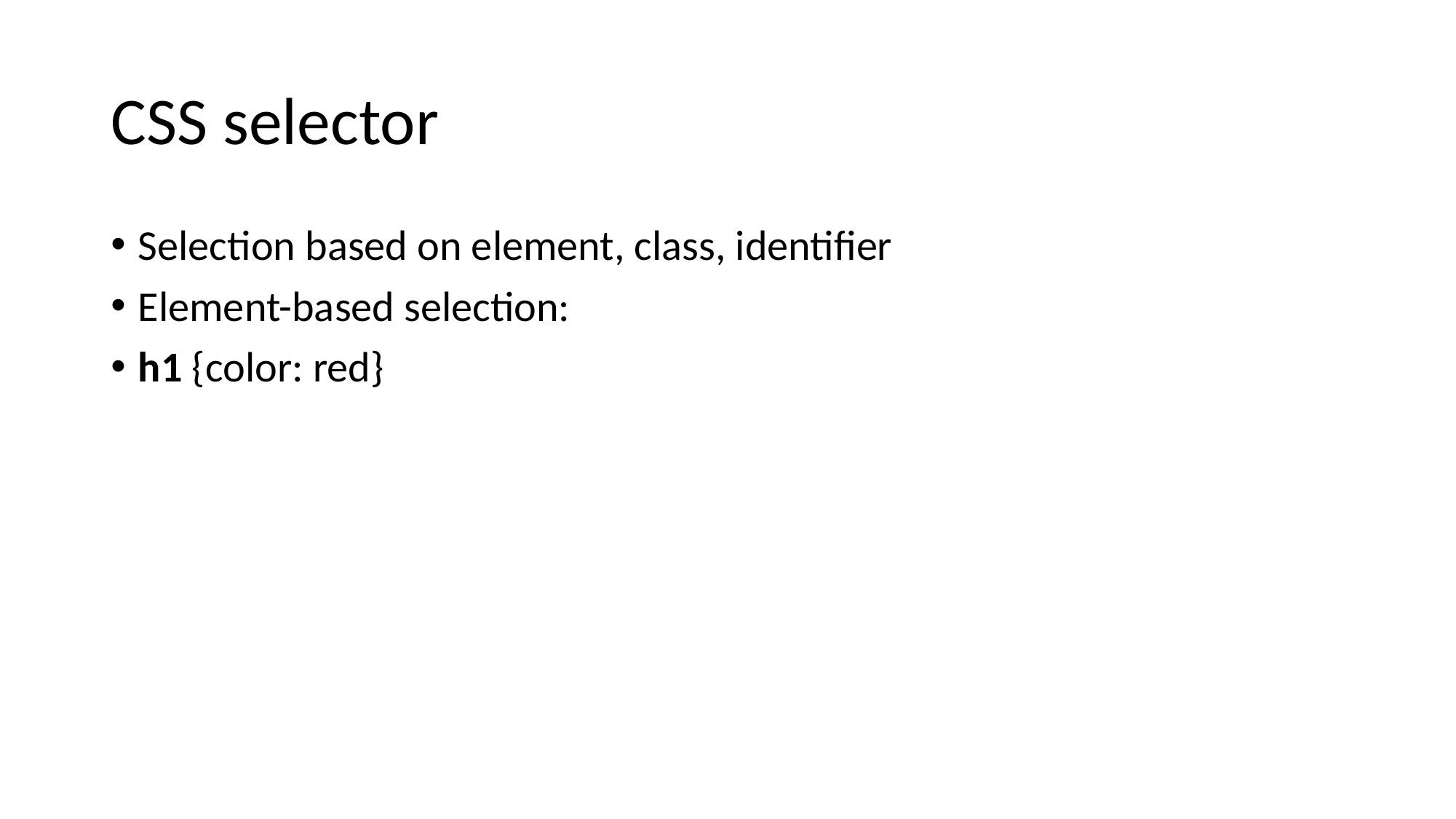

# CSS selector
Selection based on element, class, identifier
Element-based selection:
h1 {color: red}